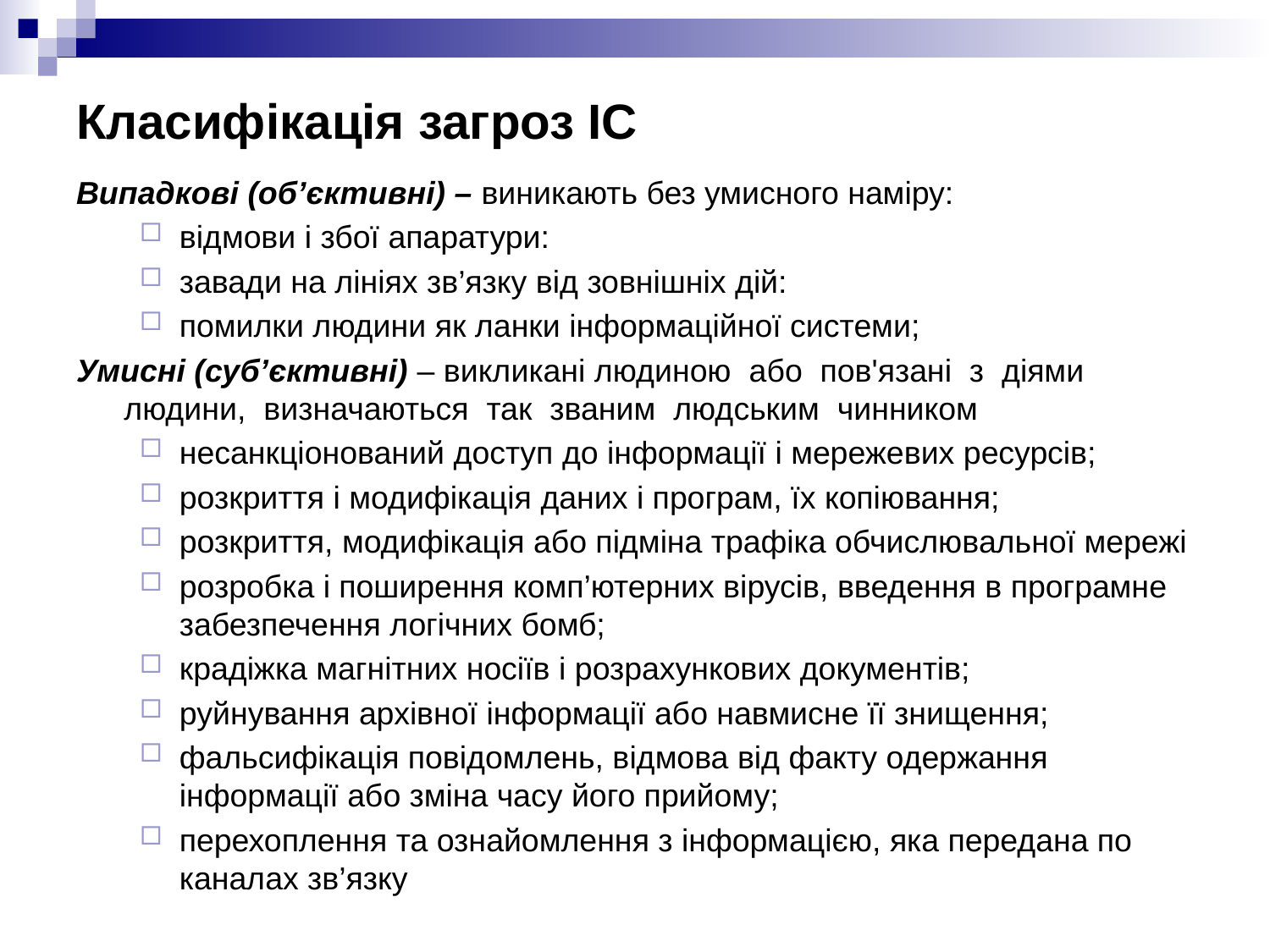

# Класифікація загроз ІС
Випадкові (об’єктивні) – виникають без умисного наміру:
відмови і збої апаратури:
завади на лініях зв’язку від зовнішніх дій:
помилки людини як ланки інформаційної системи;
Умисні (суб’єктивні) – викликані людиною  або  пов'язані  з  діями людини,  визначаються  так  званим  людським  чинником
несанкціонований доступ до інформації і мережевих ресурсів;
розкриття і модифікація даних і програм, їх копіювання;
розкриття, модифікація або підміна трафіка обчислювальної мережі
розробка і поширення комп’ютерних вірусів, введення в програмне забезпечення логічних бомб;
крадіжка магнітних носіїв і розрахункових документів;
руйнування архівної інформації або навмисне її знищення;
фальсифікація повідомлень, відмова від факту одержання інформації або зміна часу його прийому;
перехоплення та ознайомлення з інформацією, яка передана по каналах зв’язку